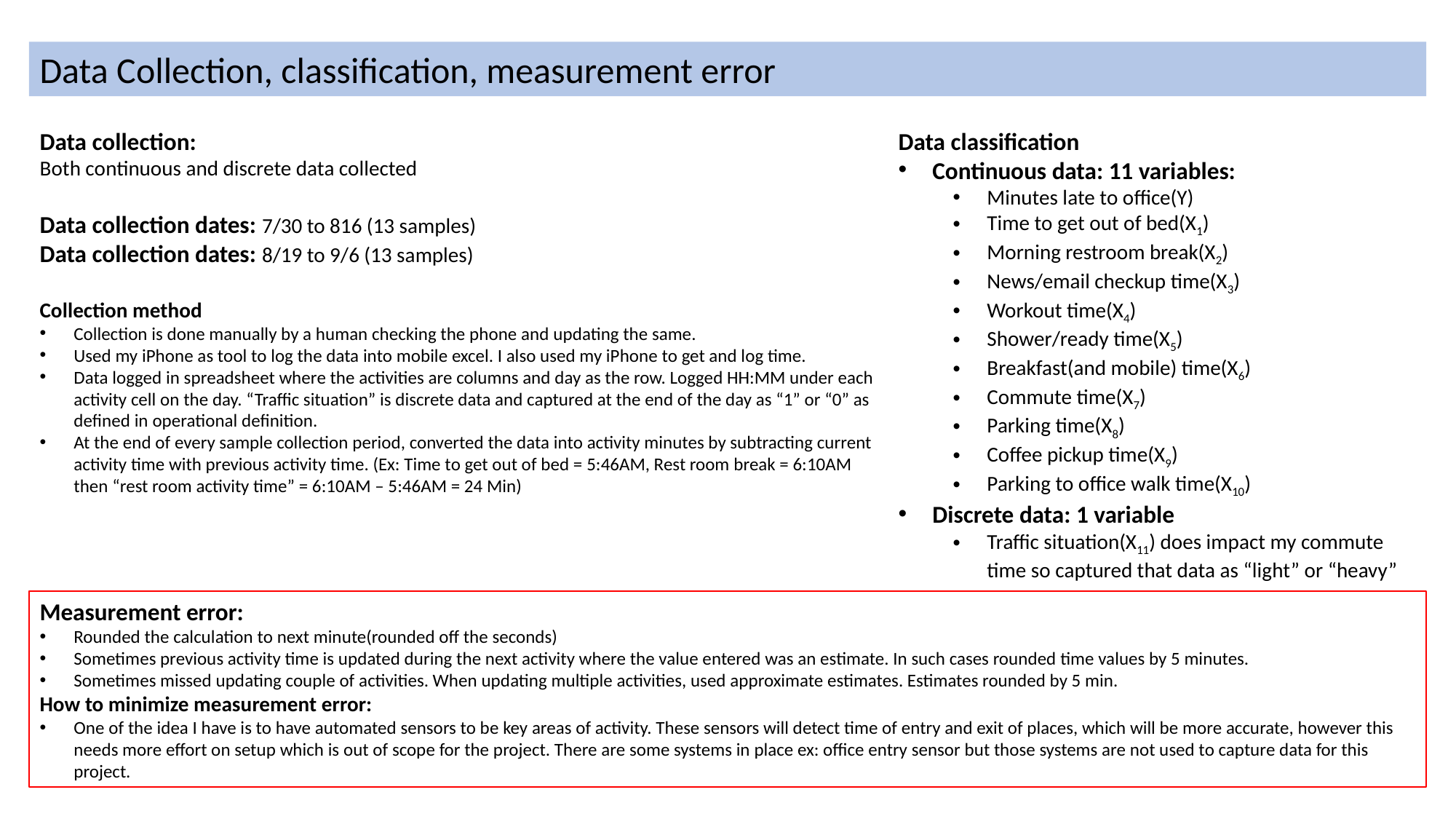

Data Collection, classification, measurement error
Data collection:
Both continuous and discrete data collected

Data collection dates: 7/30 to 816 (13 samples)
Data collection dates: 8/19 to 9/6 (13 samples)

Collection method
Collection is done manually by a human checking the phone and updating the same.
Used my iPhone as tool to log the data into mobile excel. I also used my iPhone to get and log time.
Data logged in spreadsheet where the activities are columns and day as the row. Logged HH:MM under each activity cell on the day. “Traffic situation” is discrete data and captured at the end of the day as “1” or “0” as defined in operational definition.
At the end of every sample collection period, converted the data into activity minutes by subtracting current activity time with previous activity time. (Ex: Time to get out of bed = 5:46AM, Rest room break = 6:10AM then “rest room activity time” = 6:10AM – 5:46AM = 24 Min)
Data classification
Continuous data: 11 variables:
Minutes late to office(Y)
Time to get out of bed(X1)
Morning restroom break(X2)
News/email checkup time(X3)
Workout time(X4)
Shower/ready time(X5)
Breakfast(and mobile) time(X6)
Commute time(X7)
Parking time(X8)
Coffee pickup time(X9)
Parking to office walk time(X10)
Discrete data: 1 variable
Traffic situation(X11) does impact my commute time so captured that data as “light” or “heavy”
Measurement error:
Rounded the calculation to next minute(rounded off the seconds)
Sometimes previous activity time is updated during the next activity where the value entered was an estimate. In such cases rounded time values by 5 minutes.
Sometimes missed updating couple of activities. When updating multiple activities, used approximate estimates. Estimates rounded by 5 min.
How to minimize measurement error:
One of the idea I have is to have automated sensors to be key areas of activity. These sensors will detect time of entry and exit of places, which will be more accurate, however this needs more effort on setup which is out of scope for the project. There are some systems in place ex: office entry sensor but those systems are not used to capture data for this project.